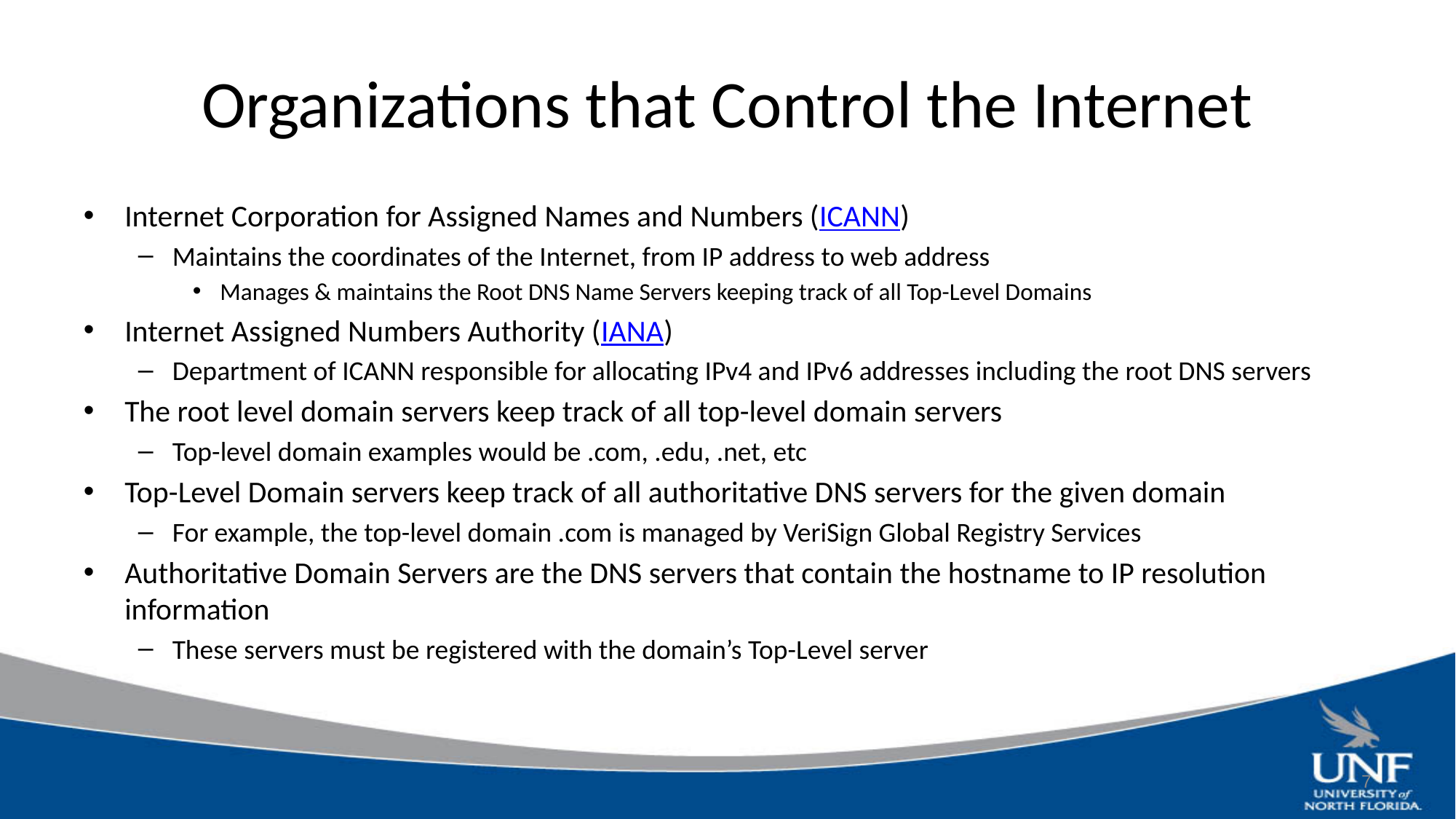

# Organizations that Control the Internet
Internet Corporation for Assigned Names and Numbers (ICANN)
Maintains the coordinates of the Internet, from IP address to web address
Manages & maintains the Root DNS Name Servers keeping track of all Top-Level Domains
Internet Assigned Numbers Authority (IANA)
Department of ICANN responsible for allocating IPv4 and IPv6 addresses including the root DNS servers
The root level domain servers keep track of all top-level domain servers
Top-level domain examples would be .com, .edu, .net, etc
Top-Level Domain servers keep track of all authoritative DNS servers for the given domain
For example, the top-level domain .com is managed by VeriSign Global Registry Services
Authoritative Domain Servers are the DNS servers that contain the hostname to IP resolution information
These servers must be registered with the domain’s Top-Level server

7